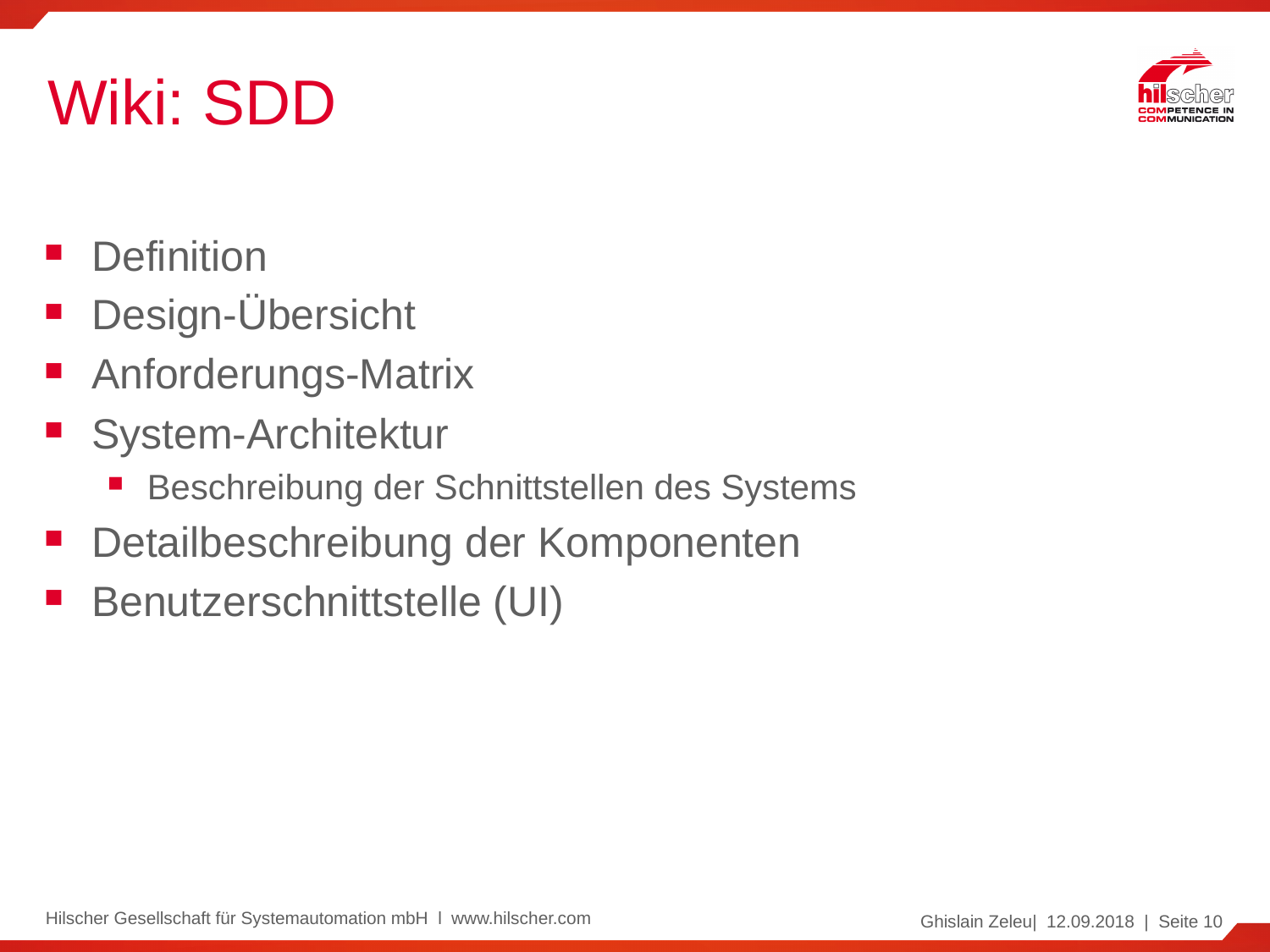

# Wiki: SDD
Definition
Design-Übersicht
Anforderungs-Matrix
System-Architektur
Beschreibung der Schnittstellen des Systems
Detailbeschreibung der Komponenten
Benutzerschnittstelle (UI)

Hilscher Gesellschaft für Systemautomation mbH  l  www.hilscher.com